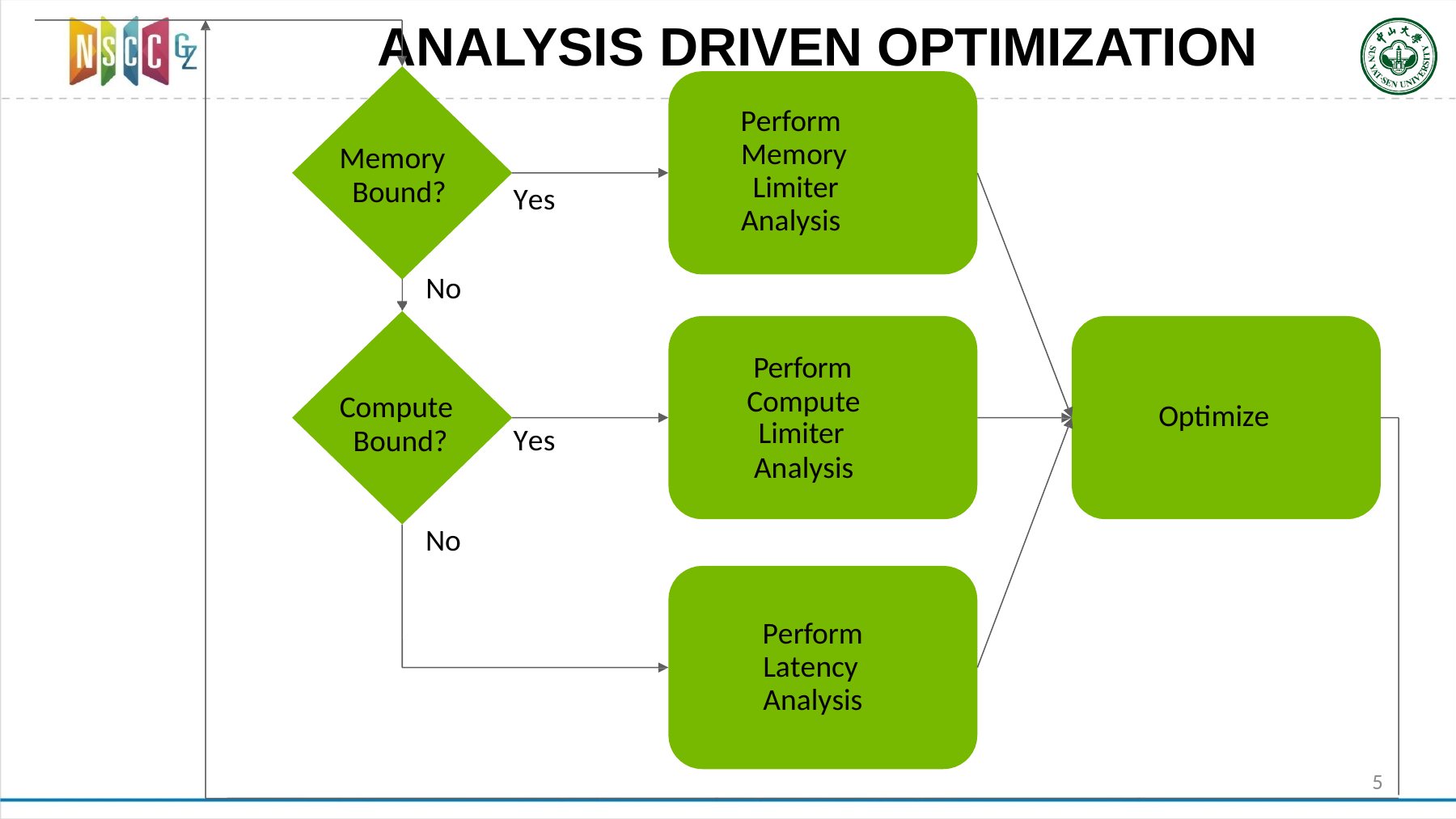

# ANALYSIS DRIVEN OPTIMIZATION

Perform  Memory  Limiter  Analysis
Memory  Bound?

Yes
No

Perform  Compute
Compute
Optimize
Limiter  Analysis

Yes
Bound?
No

Perform  Latency  Analysis

5